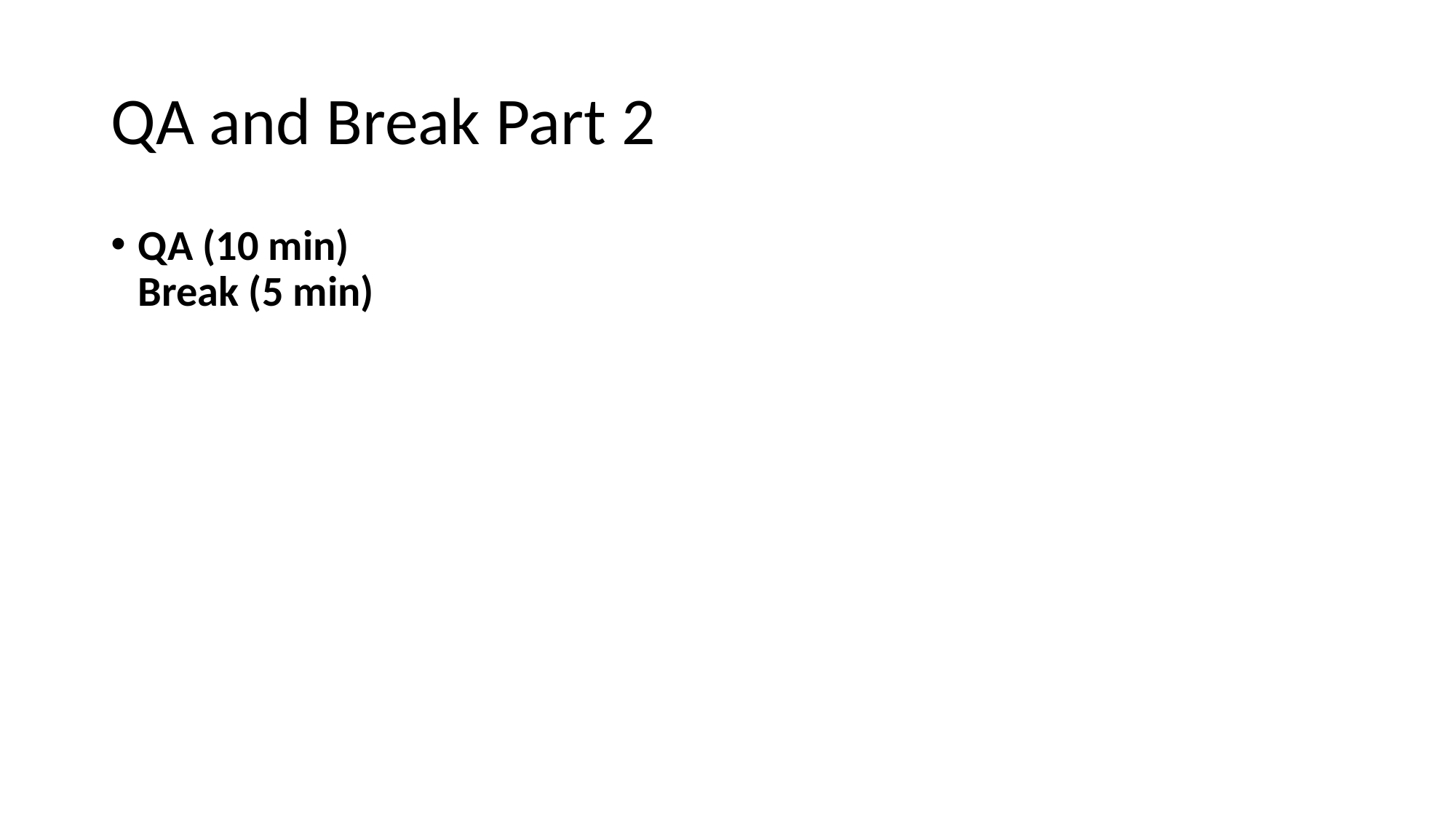

# QA and Break Part 2
QA (10 min)
Break (5 min)